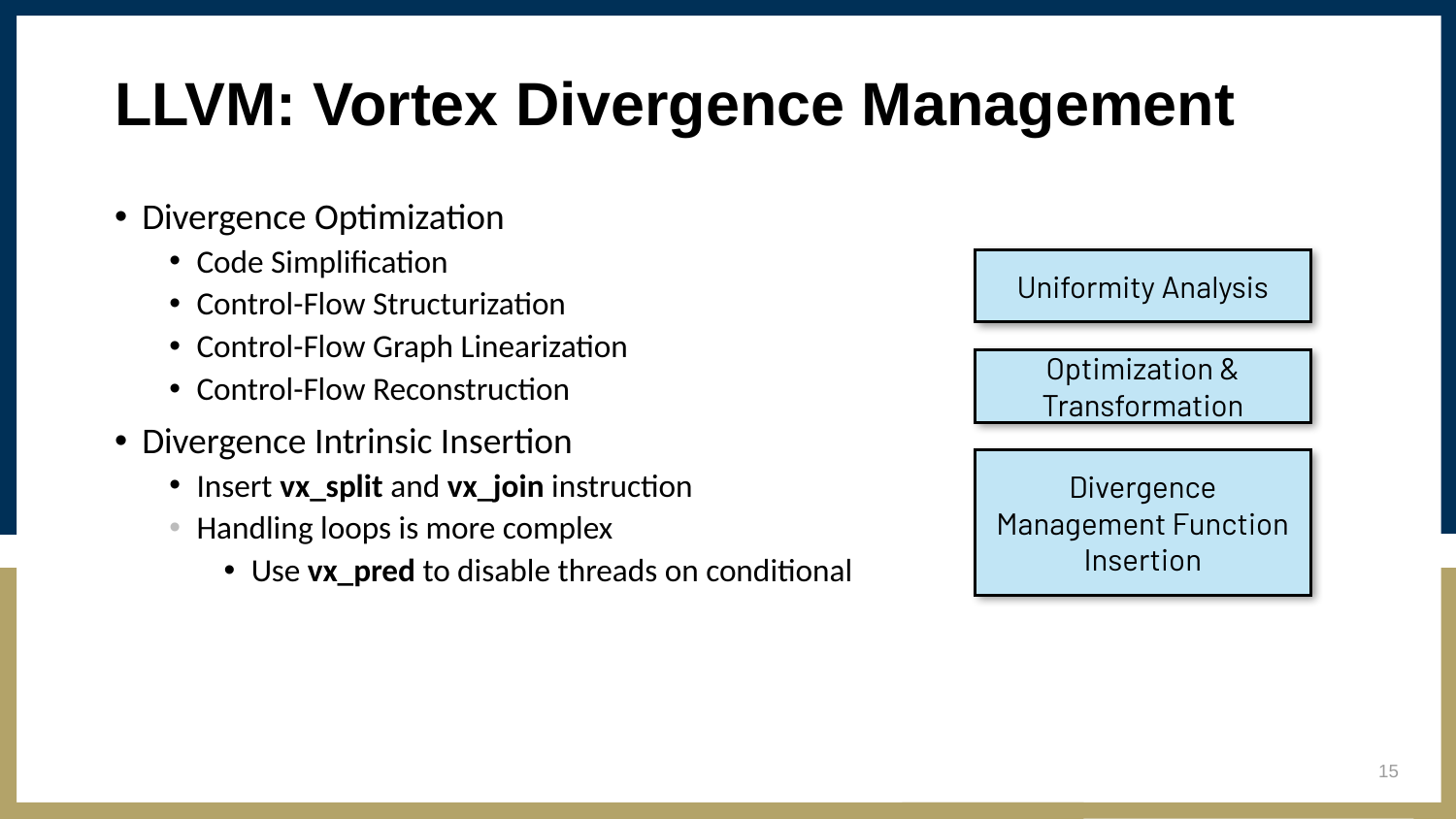

# LLVM: Vortex Divergence Management
Divergence Optimization
Code Simplification
Control-Flow Structurization
Control-Flow Graph Linearization
Control-Flow Reconstruction
Divergence Intrinsic Insertion
Insert vx_split and vx_join instruction
Handling loops is more complex
Use vx_pred to disable threads on conditional

Uniformity Analysis
Optimization & Transformation
Divergence Management Function Insertion
15